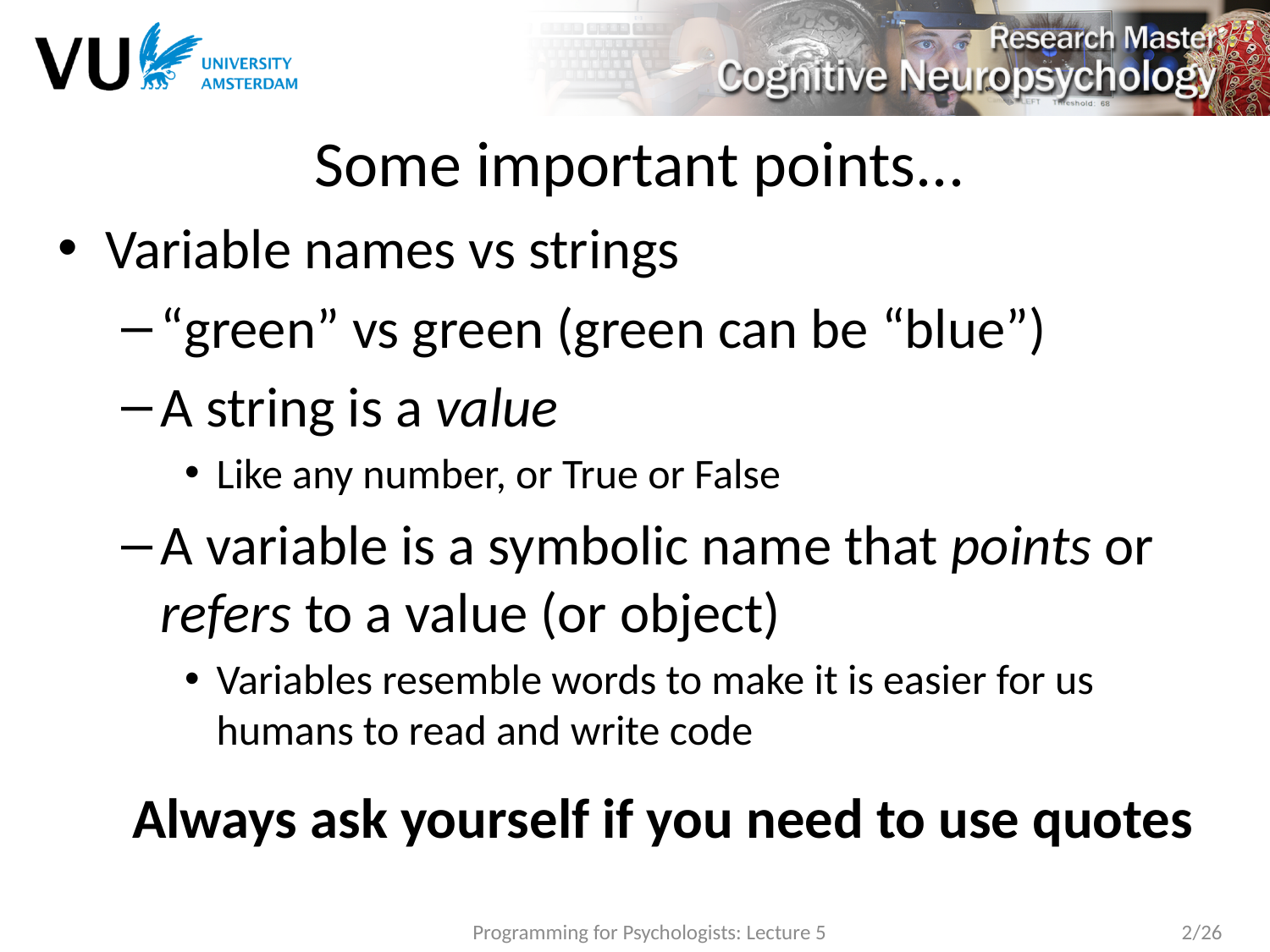

# Some important points...
Variable names vs strings
“green” vs green (green can be “blue”)
A string is a value
Like any number, or True or False
A variable is a symbolic name that points or refers to a value (or object)
Variables resemble words to make it is easier for us humans to read and write code

Always ask yourself if you need to use quotes
Programming for Psychologists: Lecture 5
2